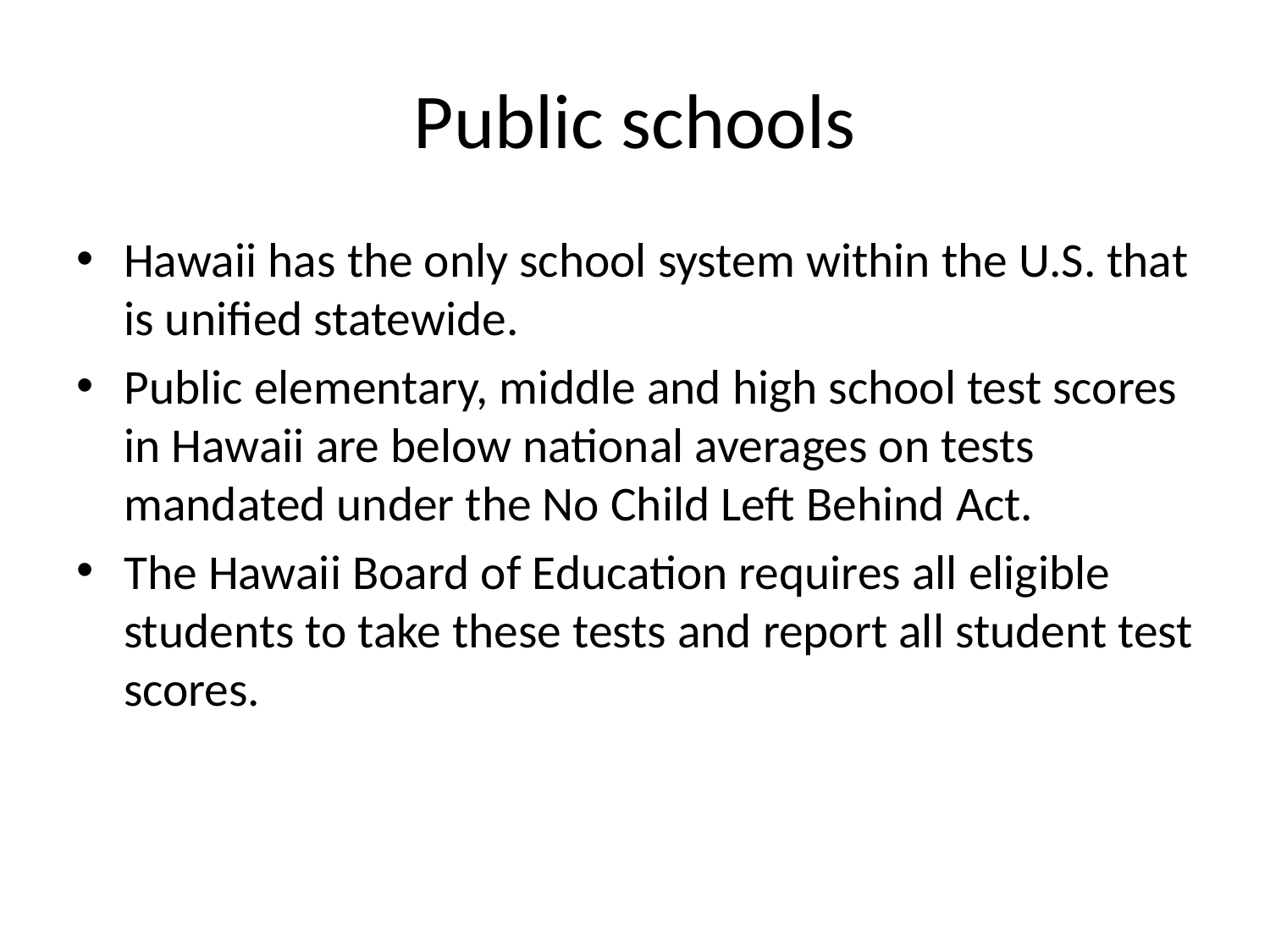

# Public schools
Hawaii has the only school system within the U.S. that is unified statewide.
Public elementary, middle and high school test scores in Hawaii are below national averages on tests mandated under the No Child Left Behind Act.
The Hawaii Board of Education requires all eligible students to take these tests and report all student test scores.